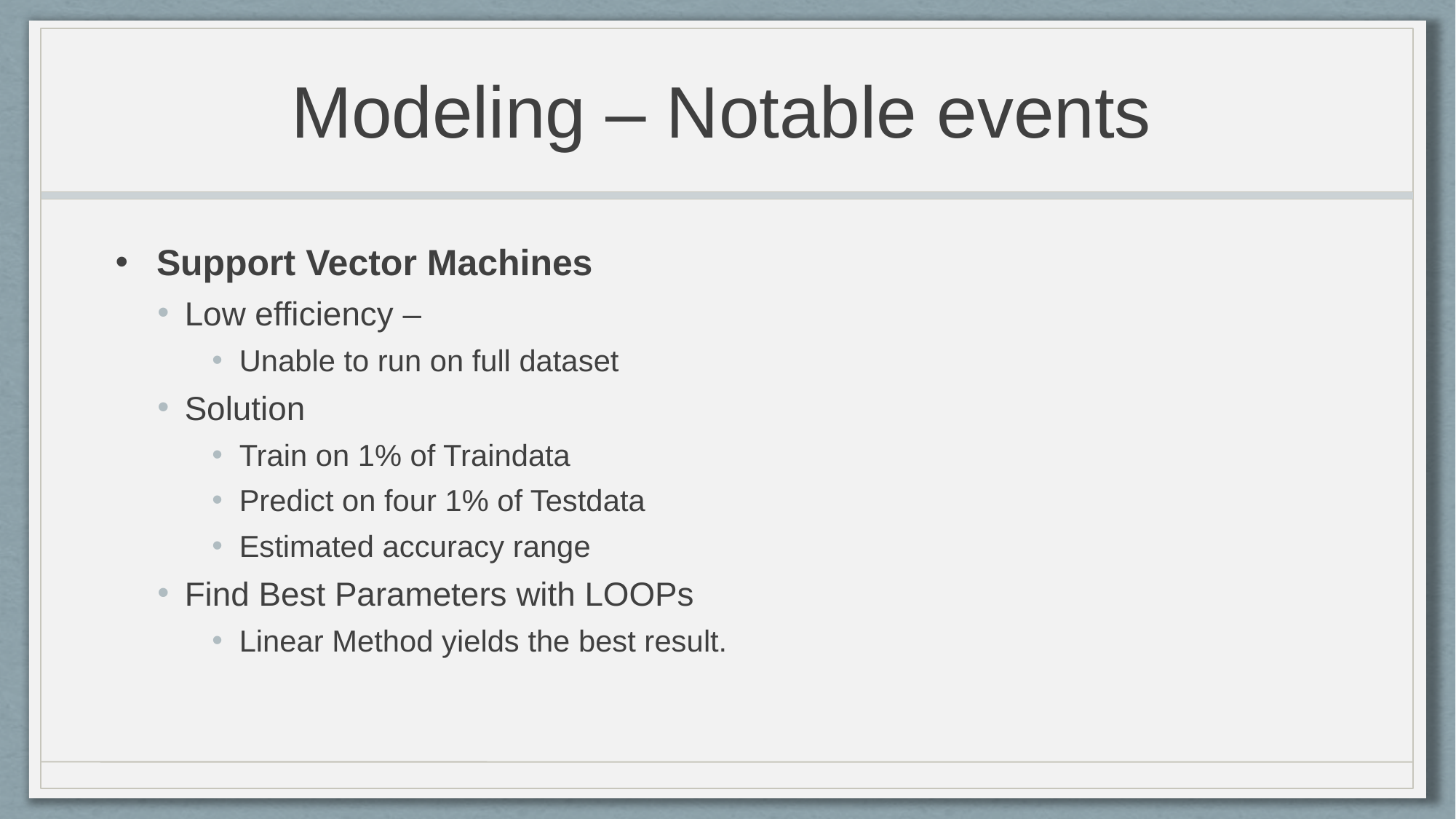

# Modeling – Notable events
Support Vector Machines
Low efficiency –
Unable to run on full dataset
Solution
Train on 1% of Traindata
Predict on four 1% of Testdata
Estimated accuracy range
Find Best Parameters with LOOPs
Linear Method yields the best result.